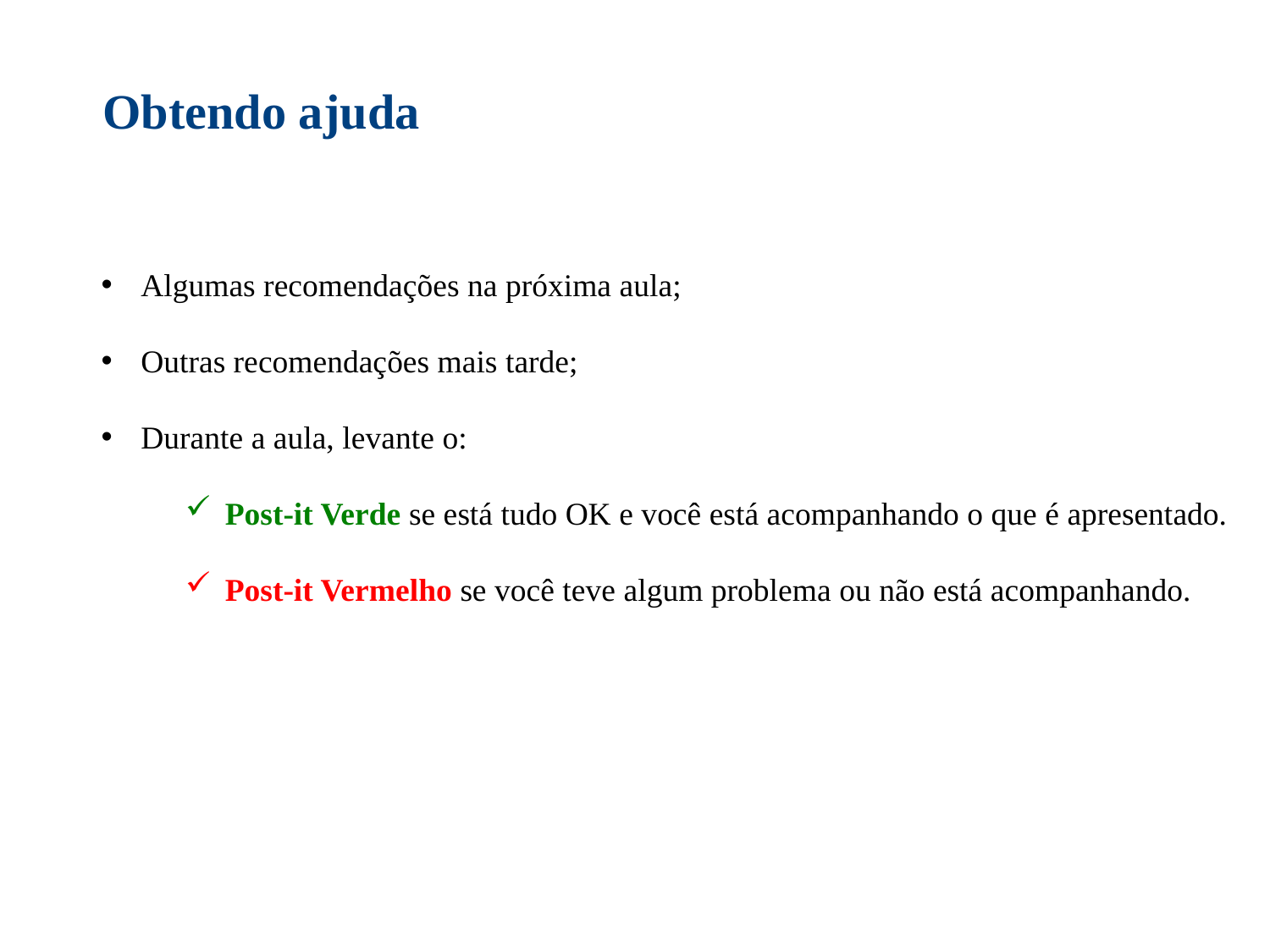

Obtendo ajuda
Algumas recomendações na próxima aula;
Outras recomendações mais tarde;
Durante a aula, levante o:
Post-it Verde se está tudo OK e você está acompanhando o que é apresentado.
Post-it Vermelho se você teve algum problema ou não está acompanhando.